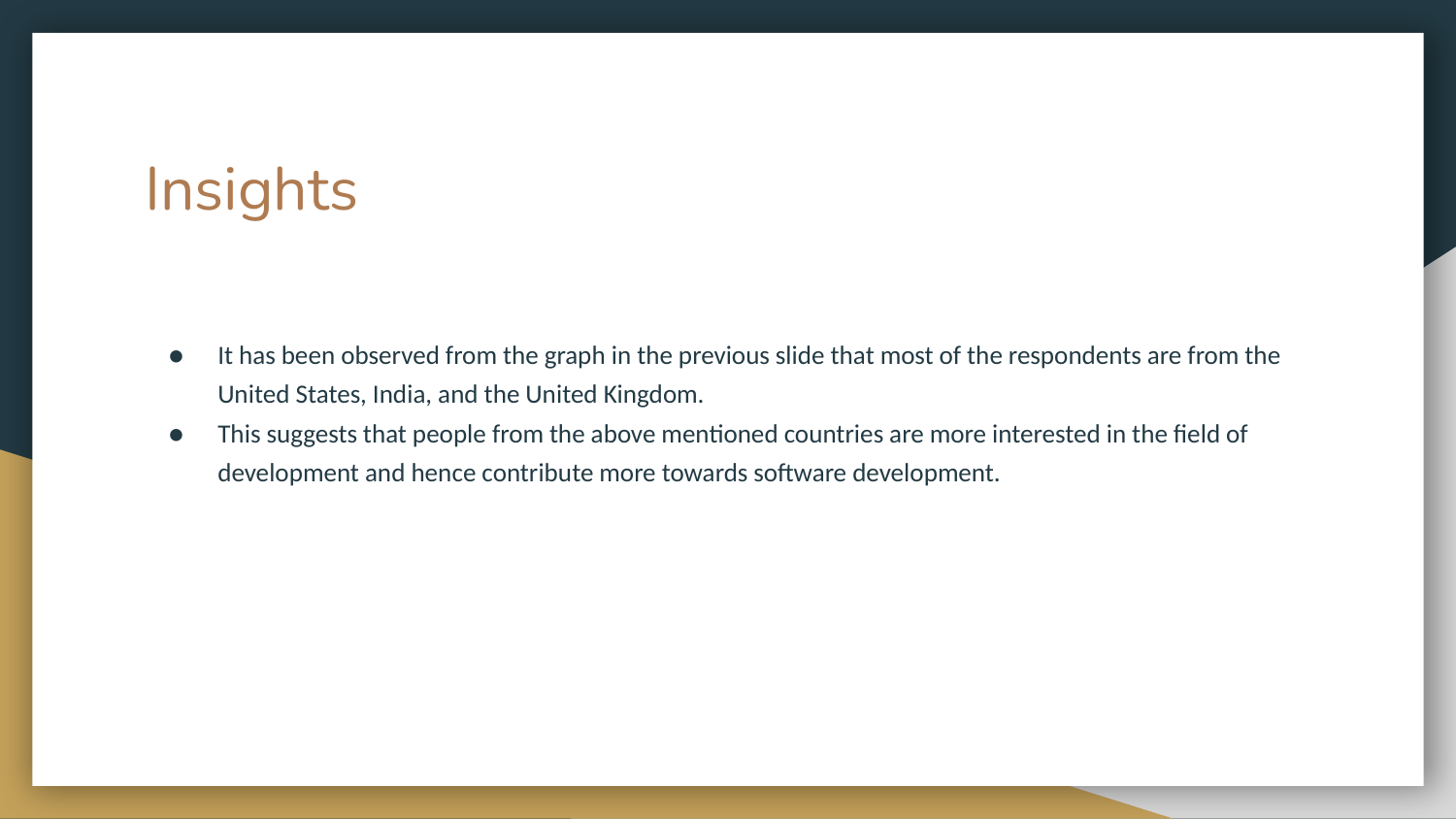

# Insights
It has been observed from the graph in the previous slide that most of the respondents are from the United States, India, and the United Kingdom.
This suggests that people from the above mentioned countries are more interested in the field of development and hence contribute more towards software development.